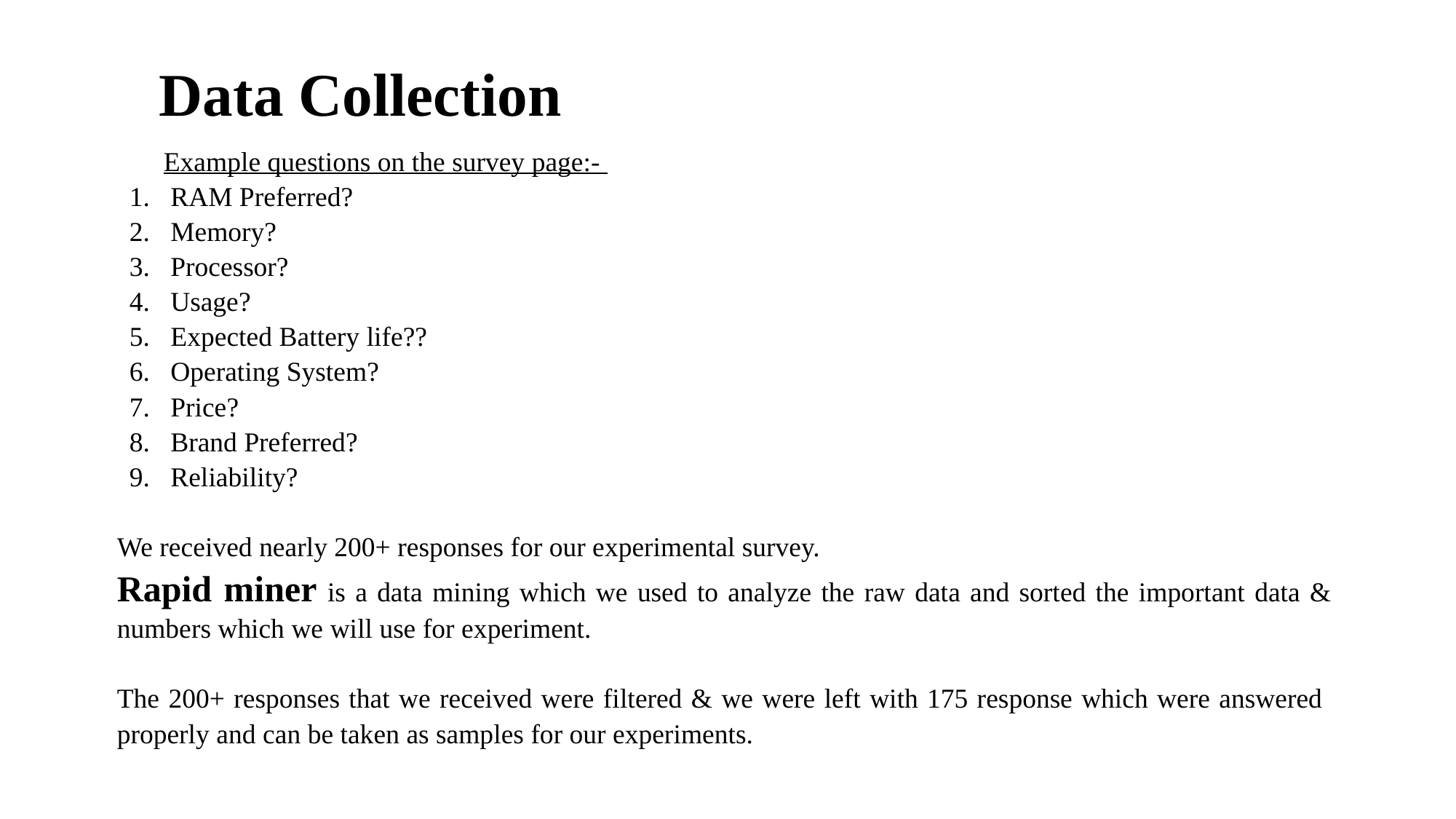

Data Collection
Example questions on the survey page:-
RAM Preferred?
Memory?
Processor?
Usage?
Expected Battery life??
Operating System?
Price?
Brand Preferred?
Reliability?
We received nearly 200+ responses for our experimental survey.
Rapid miner is a data mining which we used to analyze the raw data and sorted the important data & numbers which we will use for experiment.

The 200+ responses that we received were filtered & we were left with 175 response which were answered  properly and can be taken as samples for our experiments.